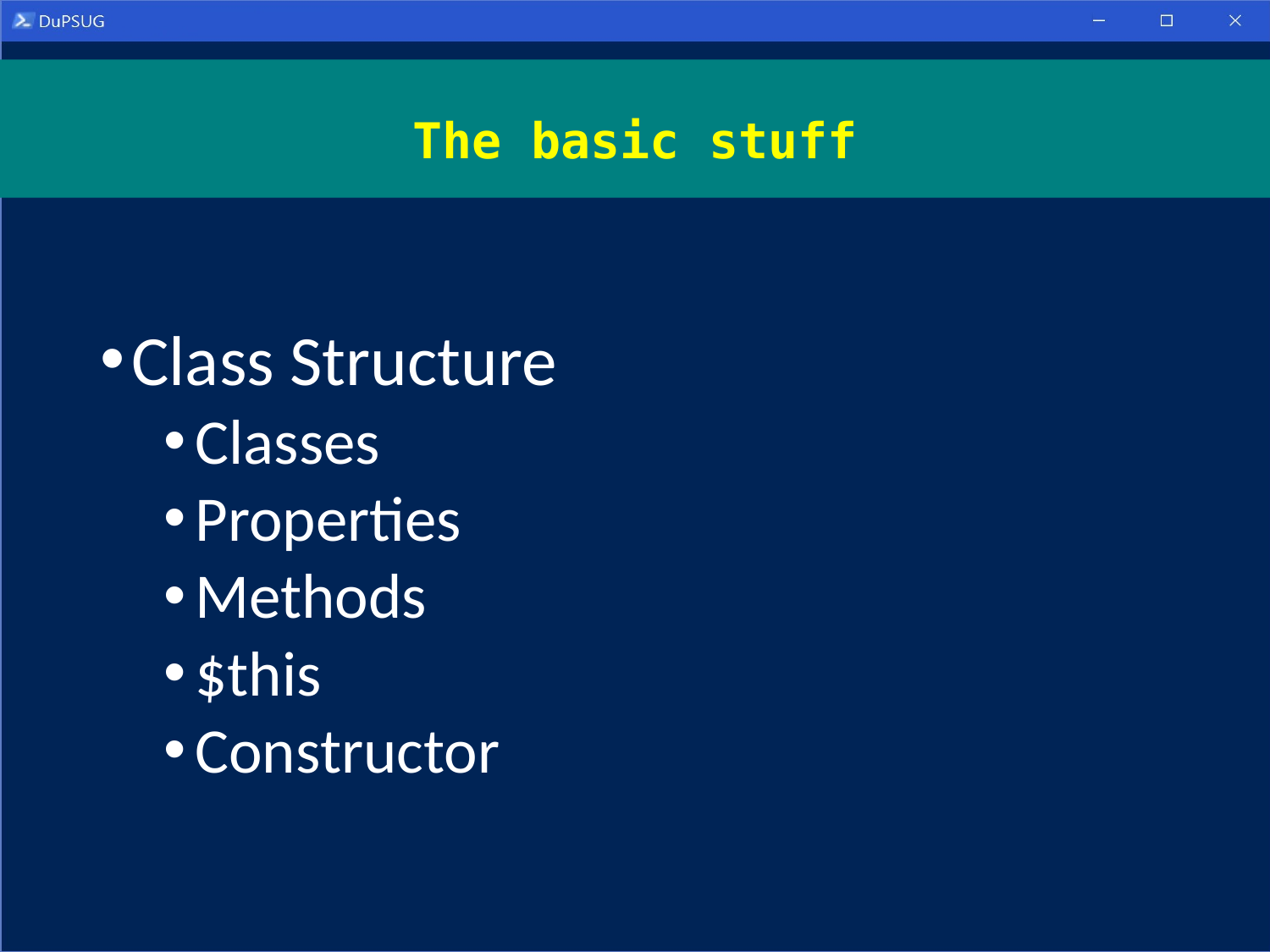

# The basic stuff

Class Structure
Classes
Properties
Methods
$this
Constructor